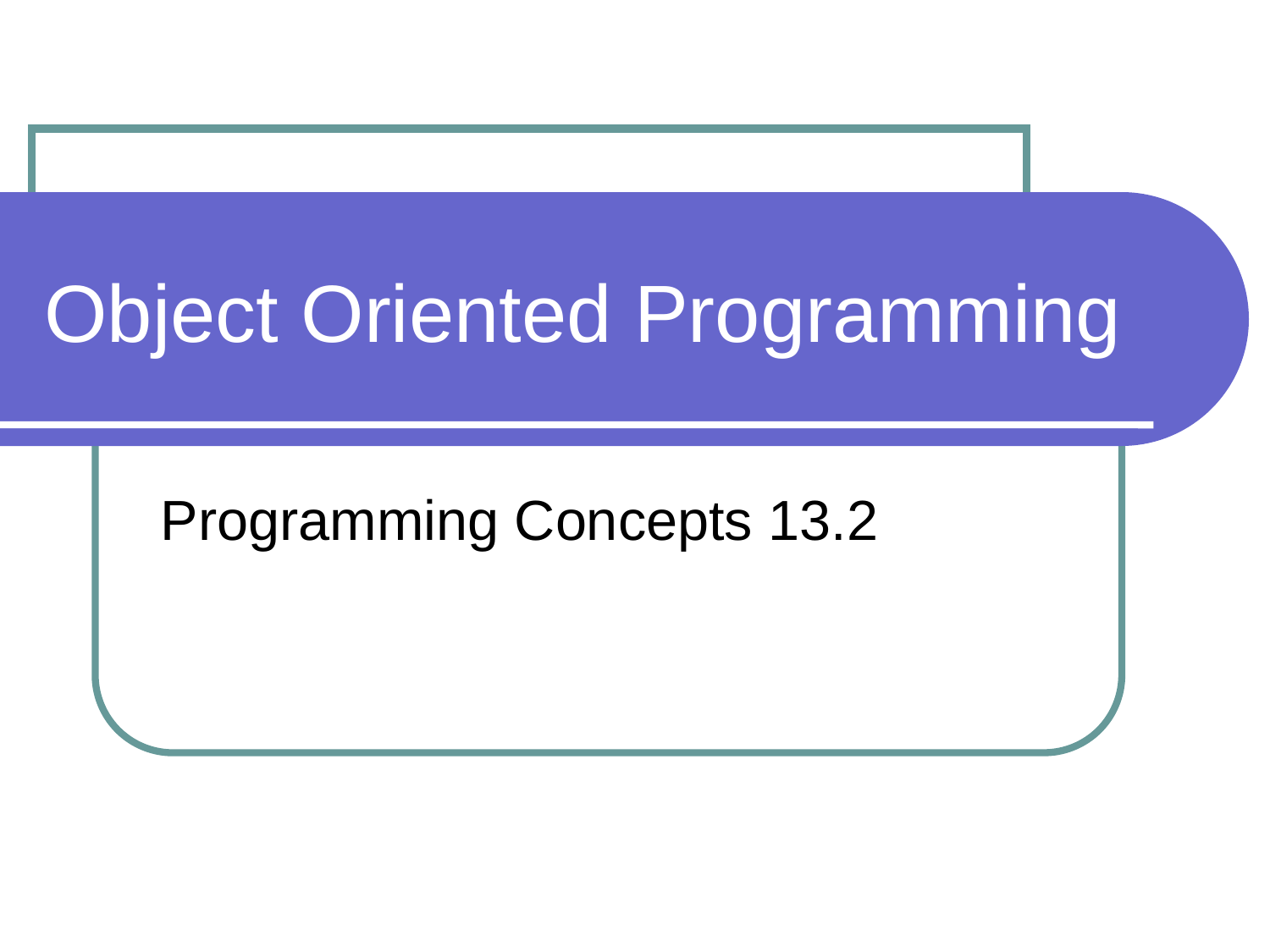

# Object Oriented Programming
Programming Concepts 13.2